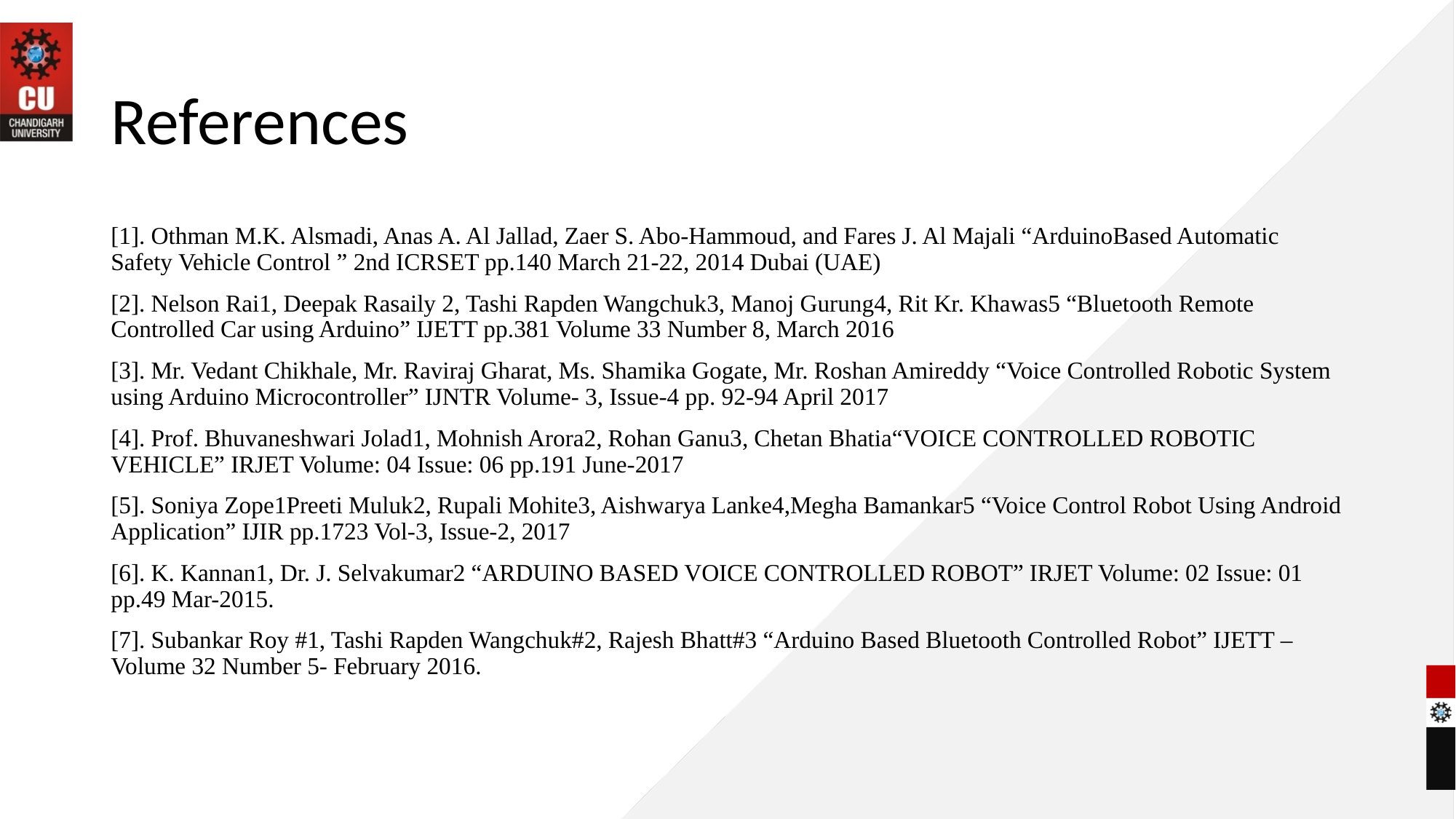

# References
[1]. Othman M.K. Alsmadi, Anas A. Al Jallad, Zaer S. Abo-Hammoud, and Fares J. Al Majali “ArduinoBased Automatic Safety Vehicle Control ” 2nd ICRSET pp.140 March 21-22, 2014 Dubai (UAE)
[2]. Nelson Rai1, Deepak Rasaily 2, Tashi Rapden Wangchuk3, Manoj Gurung4, Rit Kr. Khawas5 “Bluetooth Remote Controlled Car using Arduino” IJETT pp.381 Volume 33 Number 8, March 2016
[3]. Mr. Vedant Chikhale, Mr. Raviraj Gharat, Ms. Shamika Gogate, Mr. Roshan Amireddy “Voice Controlled Robotic System using Arduino Microcontroller” IJNTR Volume- 3, Issue-4 pp. 92-94 April 2017
[4]. Prof. Bhuvaneshwari Jolad1, Mohnish Arora2, Rohan Ganu3, Chetan Bhatia“VOICE CONTROLLED ROBOTIC VEHICLE” IRJET Volume: 04 Issue: 06 pp.191 June-2017
[5]. Soniya Zope1Preeti Muluk2, Rupali Mohite3, Aishwarya Lanke4,Megha Bamankar5 “Voice Control Robot Using Android Application” IJIR pp.1723 Vol-3, Issue-2, 2017
[6]. K. Kannan1, Dr. J. Selvakumar2 “ARDUINO BASED VOICE CONTROLLED ROBOT” IRJET Volume: 02 Issue: 01 pp.49 Mar-2015.
[7]. Subankar Roy #1, Tashi Rapden Wangchuk#2, Rajesh Bhatt#3 “Arduino Based Bluetooth Controlled Robot” IJETT – Volume 32 Number 5- February 2016.
18